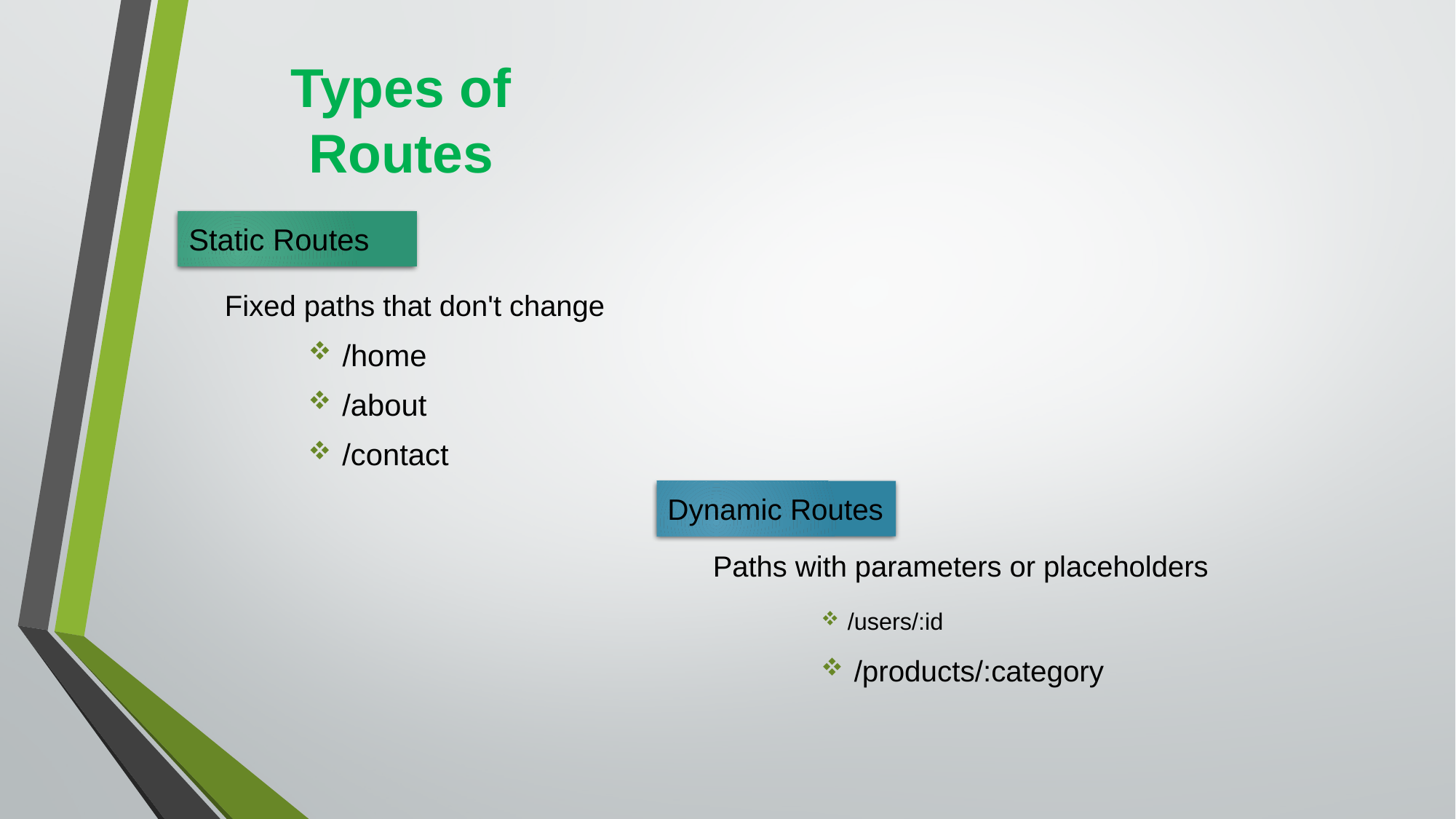

# Types of Routes
Static Routes
Fixed paths that don't change
/home
/about
/contact
Dynamic Routes
Paths with parameters or placeholders
/users/:id
/products/:category